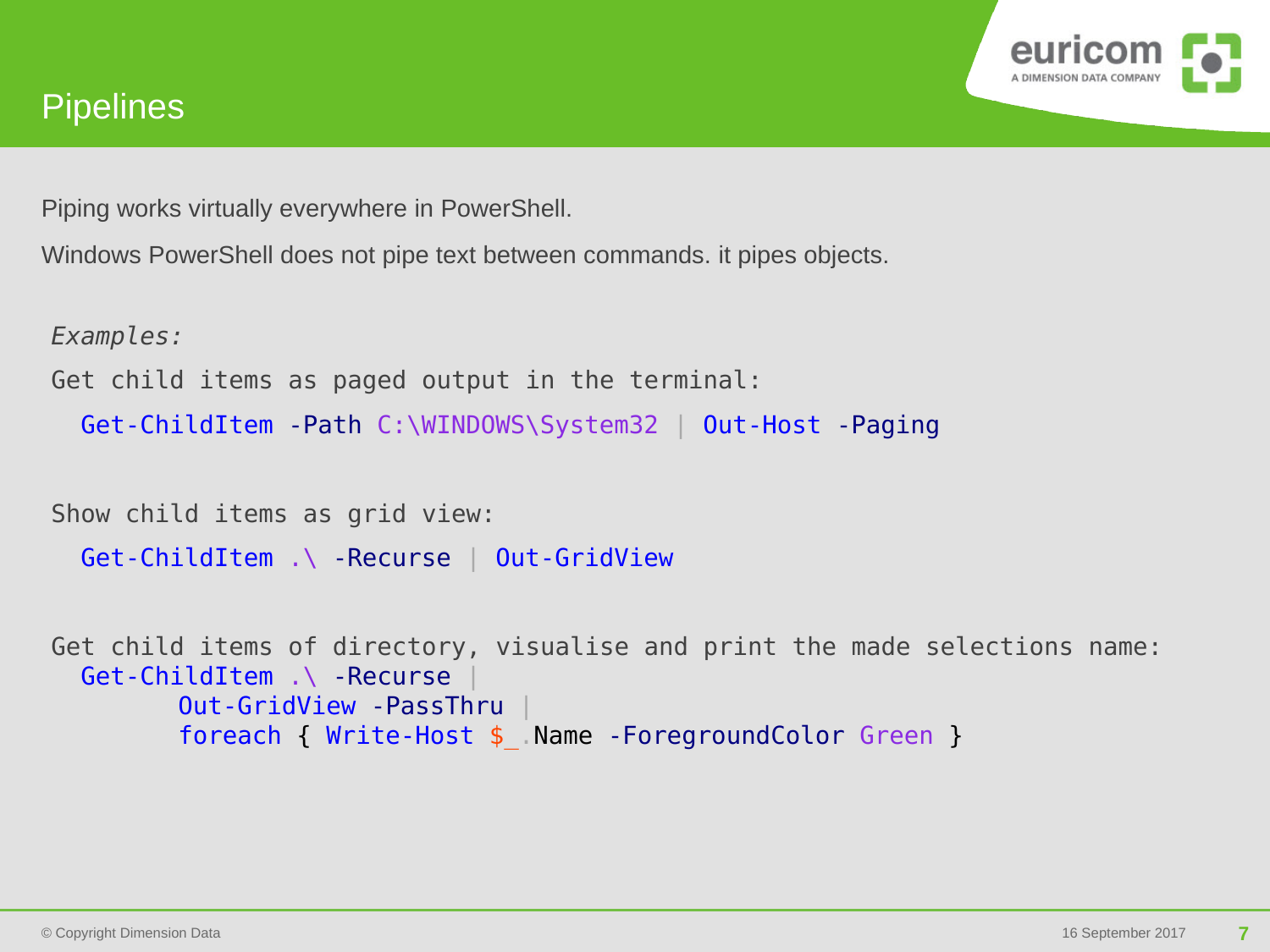

# Pipelines
Piping works virtually everywhere in PowerShell.
Windows PowerShell does not pipe text between commands. it pipes objects.

Examples:
Get child items as paged output in the terminal:
  Get-ChildItem -Path C:\WINDOWS\System32 | Out-Host -Paging

Show child items as grid view:
  Get-ChildItem .\ -Recurse | Out-GridView

Get child items of directory, visualise and print the made selections name:
  Get-ChildItem .\ -Recurse |
	Out-GridView -PassThru |
	foreach { Write-Host $_.Name -ForegroundColor Green }